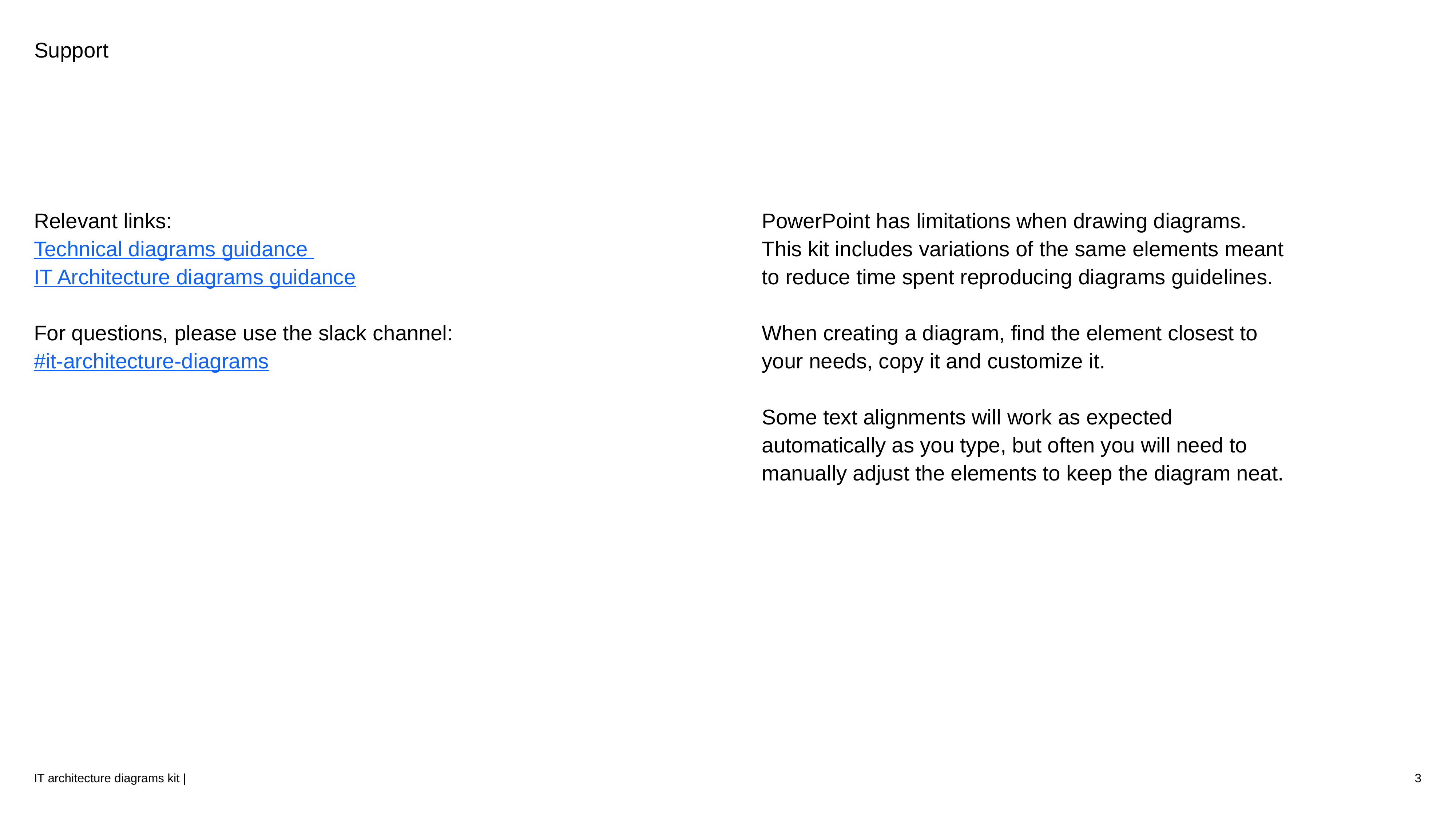

# Support
Relevant links:
Technical diagrams guidance
IT Architecture diagrams guidance

For questions, please use the slack channel:
#it-architecture-diagrams

PowerPoint has limitations when drawing diagrams. This kit includes variations of the same elements meant to reduce time spent reproducing diagrams guidelines.

When creating a diagram, find the element closest to your needs, copy it and customize it.

Some text alignments will work as expected automatically as you type, but often you will need to manually adjust the elements to keep the diagram neat.

IT architecture diagrams kit |
3